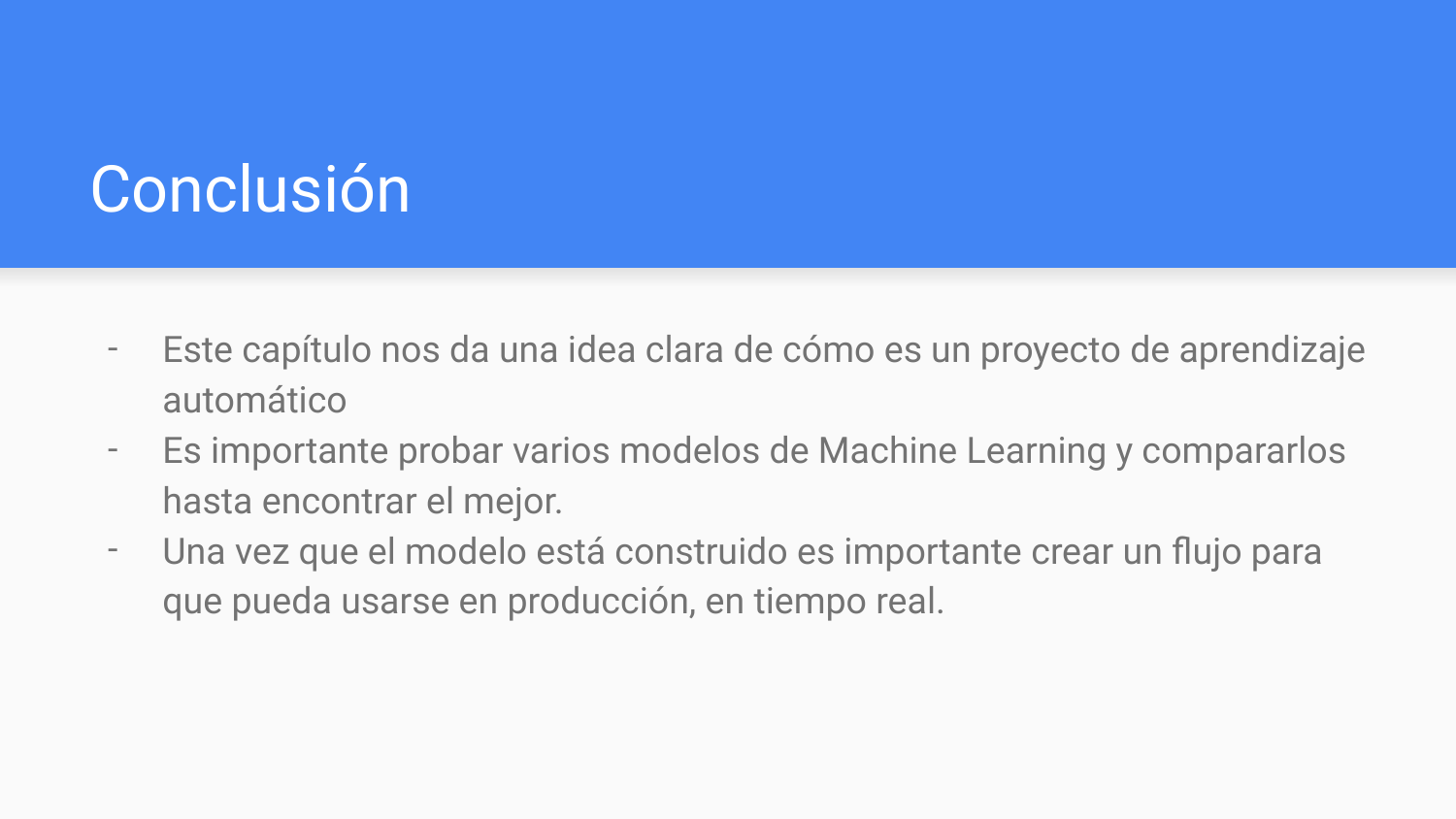

# Conclusión
Este capítulo nos da una idea clara de cómo es un proyecto de aprendizaje automático
Es importante probar varios modelos de Machine Learning y compararlos hasta encontrar el mejor.
Una vez que el modelo está construido es importante crear un flujo para que pueda usarse en producción, en tiempo real.